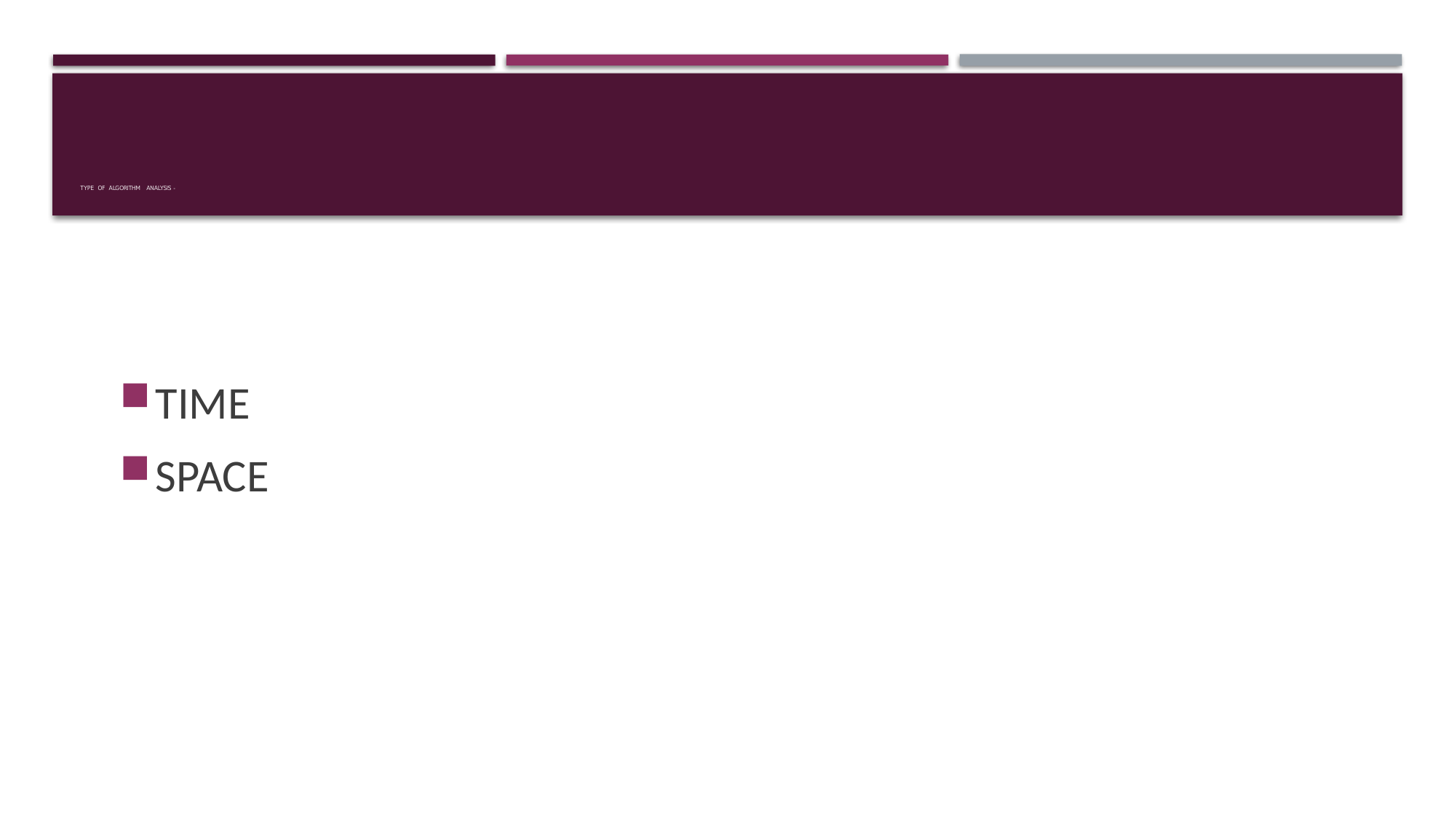

# Type  of  Algorithm   Analysis -
TIME
SPACE